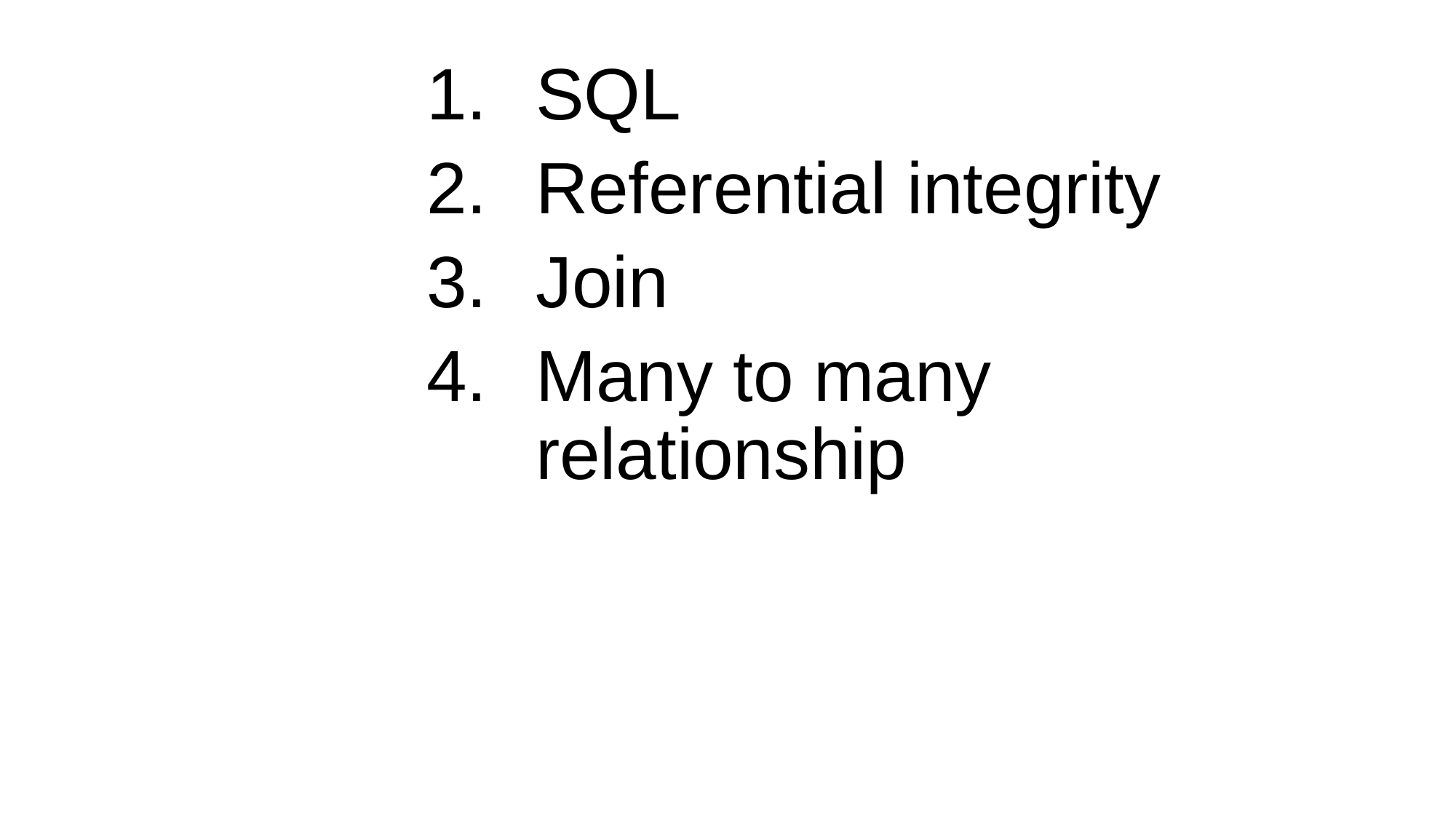

SQL
Referential integrity
Join
Many to many relationship